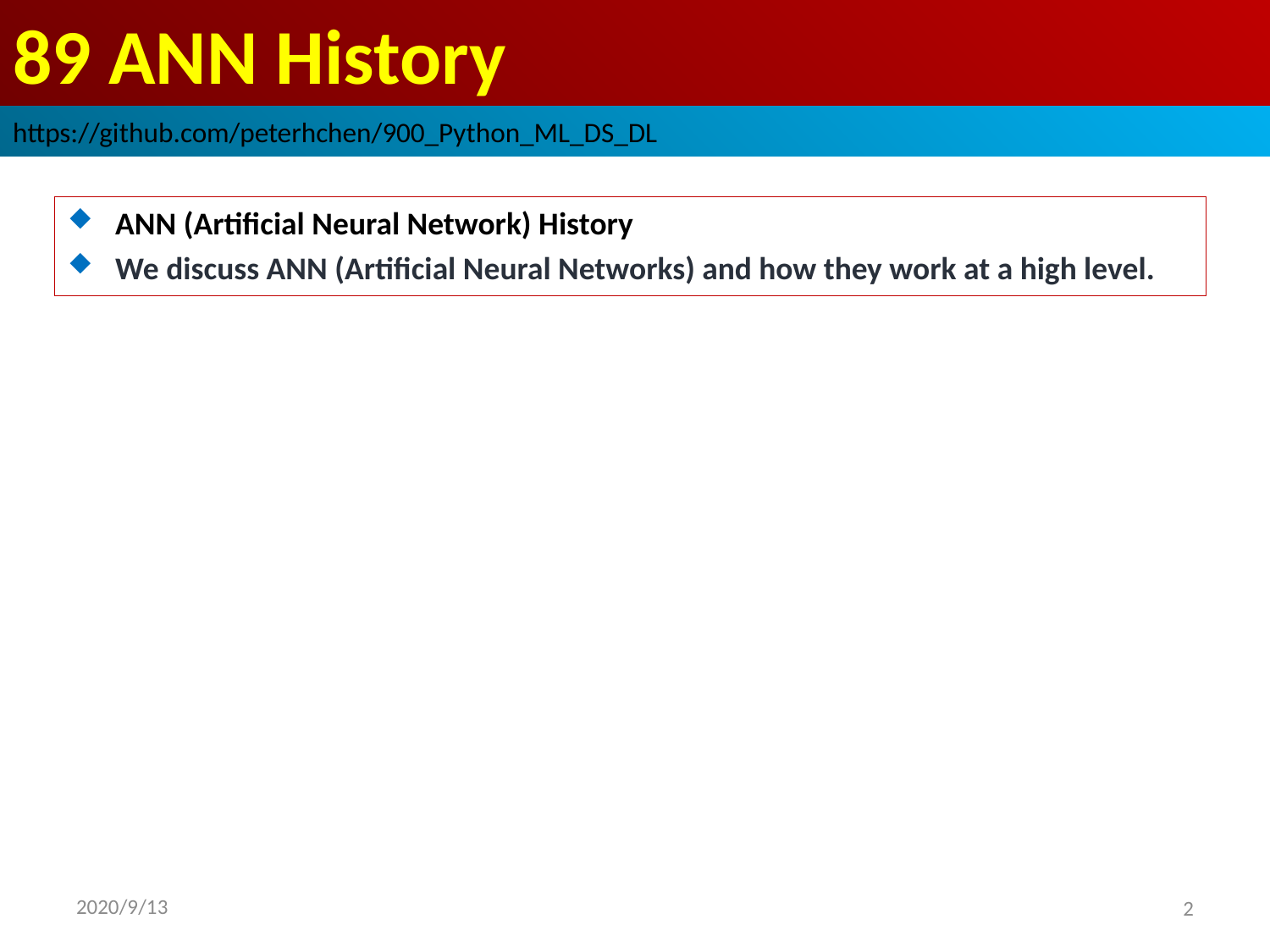

# 89 ANN History
https://github.com/peterhchen/900_Python_ML_DS_DL
ANN (Artificial Neural Network) History
We discuss ANN (Artificial Neural Networks) and how they work at a high level.
2020/9/13
2